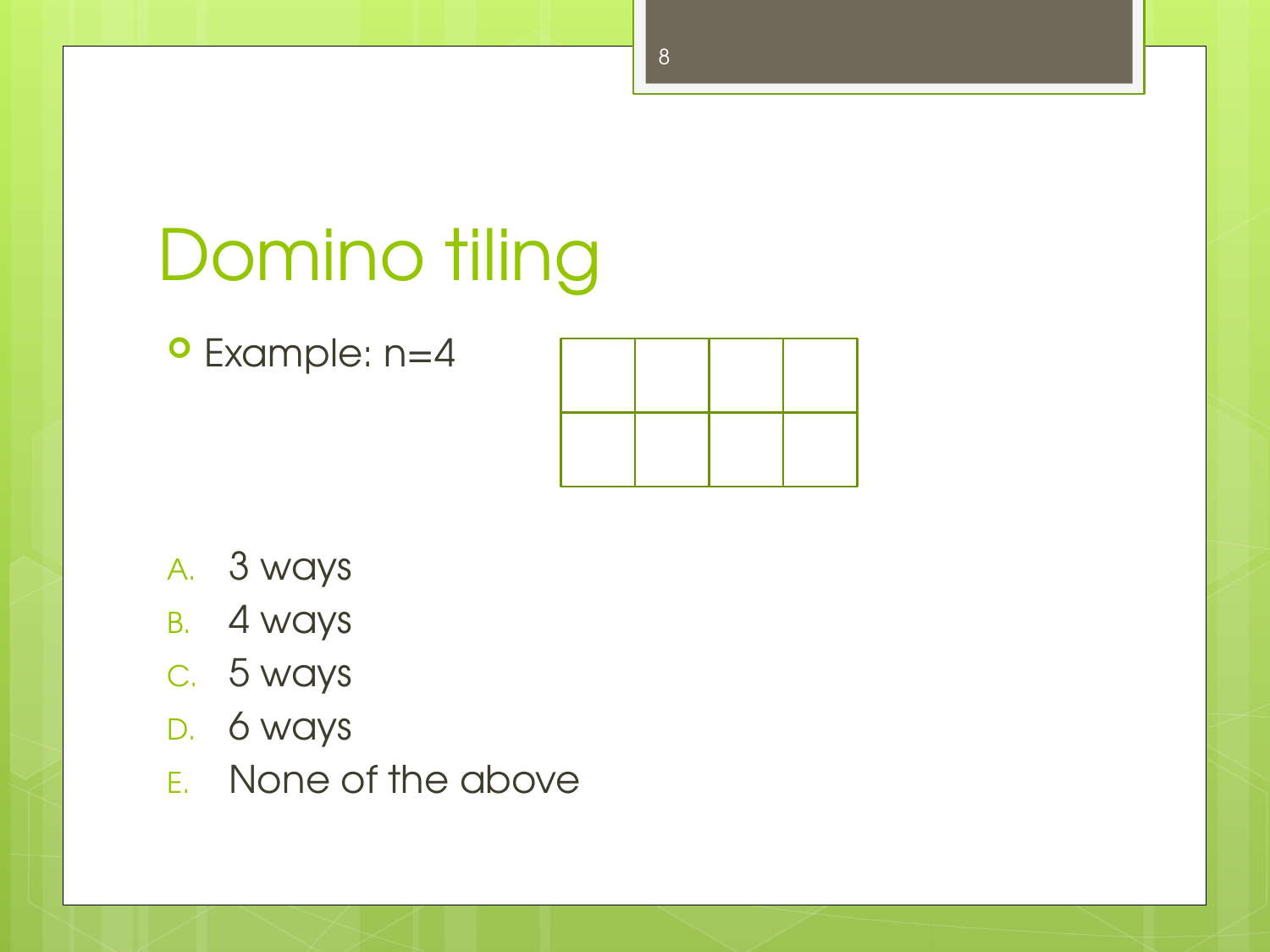

8
# Domino tiling
Example: n=4

3 ways
4 ways
5 ways
6 ways
None of the above